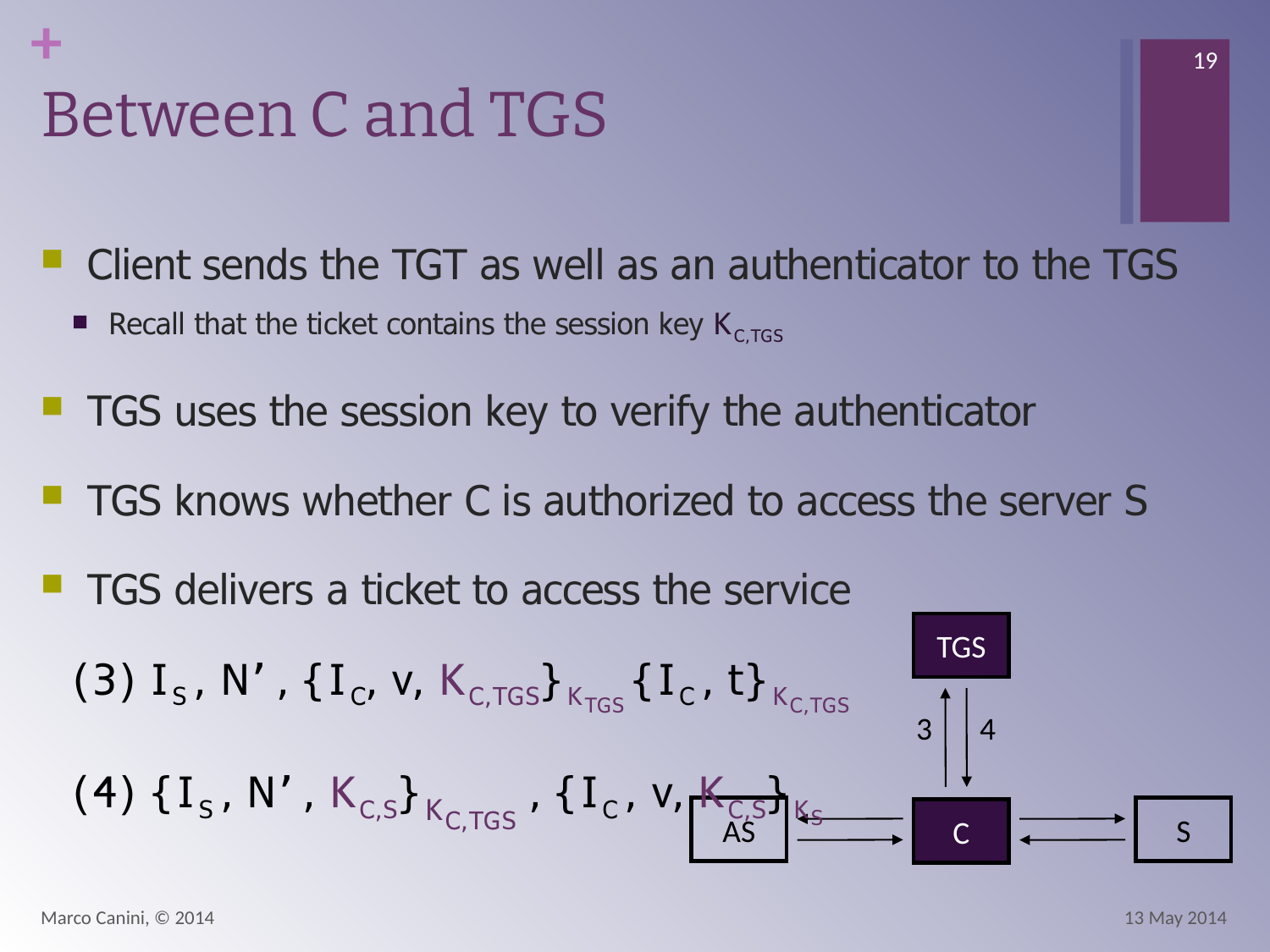

19
# Between C and TGS
Client sends the TGT as well as an authenticator to the TGS
Recall that the ticket contains the session key KC,TGS
TGS uses the session key to verify the authenticator
TGS knows whether C is authorized to access the server S
TGS delivers a ticket to access the service
(3) IS , N’ , {IC, v, KC,TGS}KTGS {IC , t}KC,TGS
(4) {IS , N’ , KC,S}KC,TGS , {IC , v, KC,S}KS
TGS

3
4

AS
S
C

Marco Canini, © 2014
13 May 2014